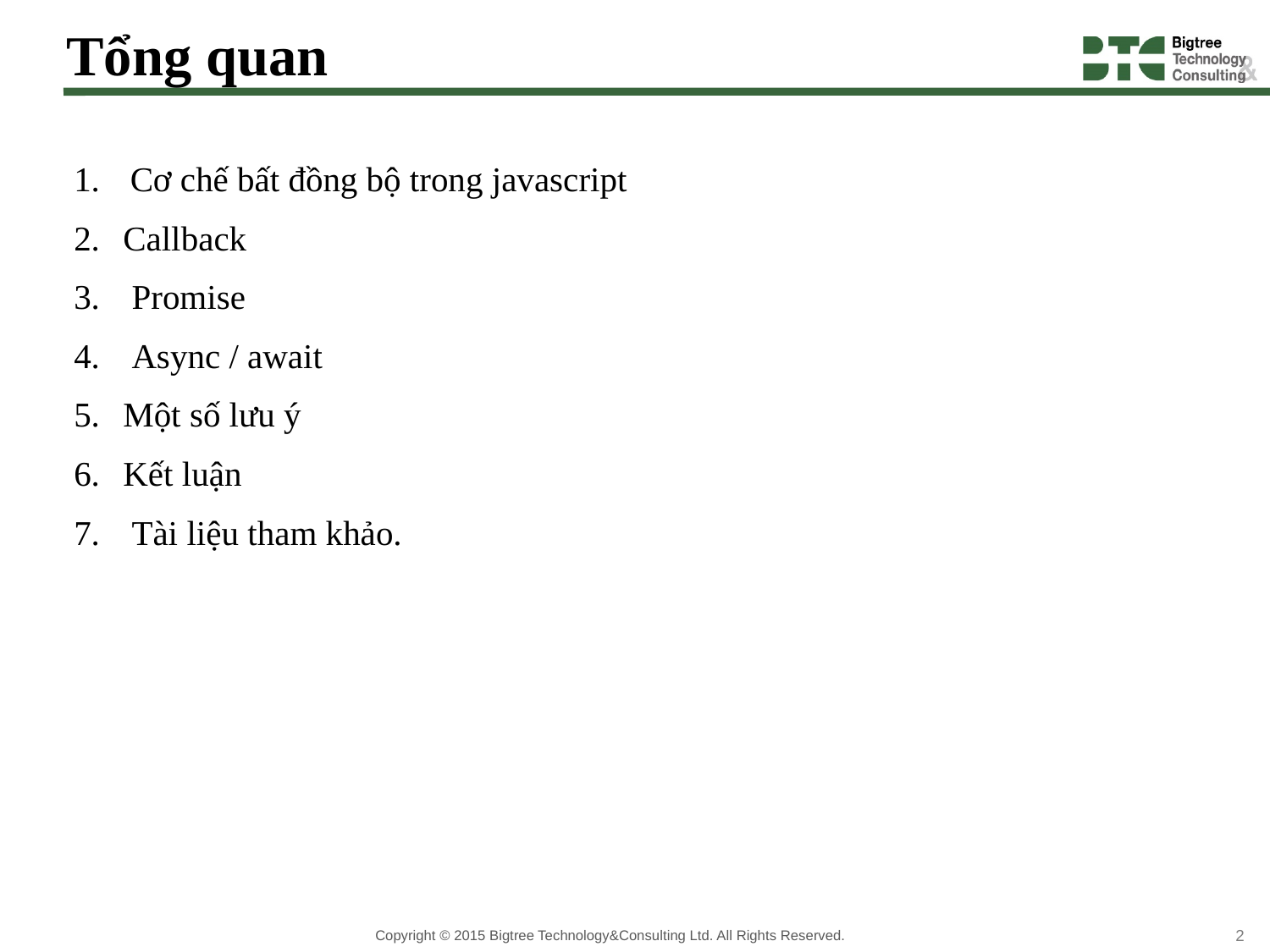

# Tổng quan
Cơ chế bất đồng bộ trong javascript
Callback
 Promise
 Async / await
Một số lưu ý
Kết luận
 Tài liệu tham khảo.